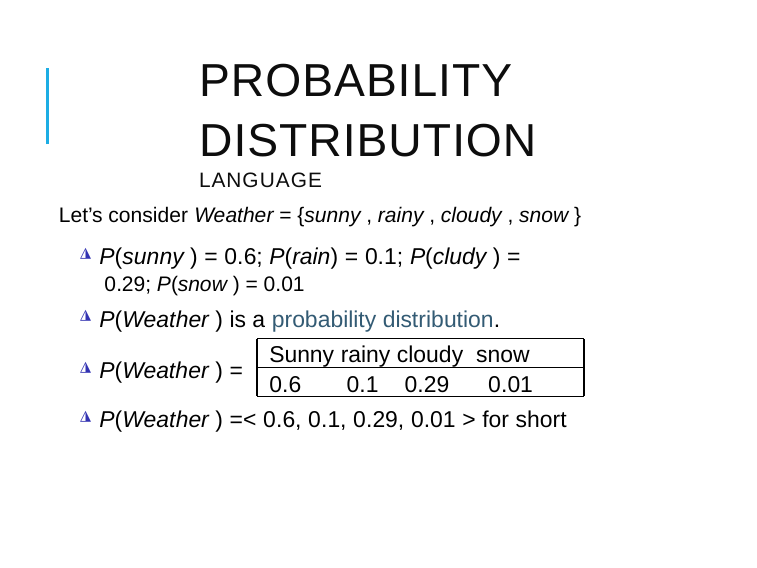

# Probability Distribution
Language
Let’s consider Weather = {sunny , rainy , cloudy , snow }
◮  P(sunny ) = 0.6; P(rain) = 0.1; P(cludy ) =
0.29; P(snow ) = 0.01
◮  P(Weather ) is a probability distribution.

Sunny rainy cloudy  snow
◮  P(Weather ) =

0.6       0.1    0.29      0.01

◮  P(Weather ) =< 0.6, 0.1, 0.29, 0.01 > for short